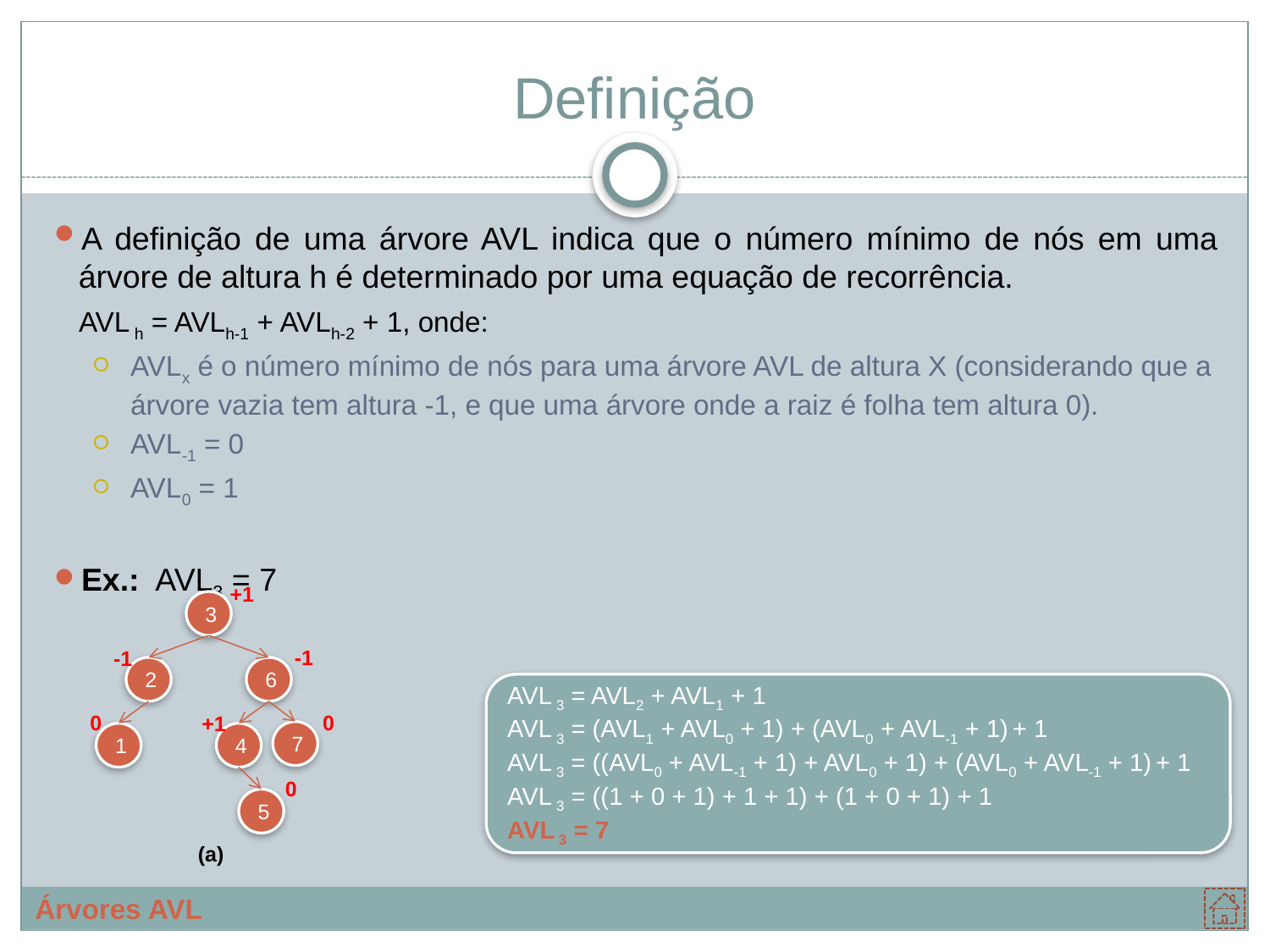

# Definição
A definição de uma árvore AVL indica que o número mínimo de nós em uma árvore de altura h é determinado por uma equação de recorrência.
	AVL h = AVLh-1 + AVLh-2 + 1, onde:
AVLx é o número mínimo de nós para uma árvore AVL de altura X (considerando que a árvore vazia tem altura -1, e que uma árvore onde a raiz é folha tem altura 0).
AVL-1 = 0
AVL0 = 1

Ex.:  AVL3 = 7

+1
3
2
6
7
1
4
5
-1
-1
0
0
+1
0
(a)
AVL 3 = AVL2 + AVL1 + 1
AVL 3 = (AVL1 + AVL0 + 1) + (AVL0 + AVL-1 + 1) + 1
AVL 3 = ((AVL0 + AVL-1 + 1) + AVL0 + 1) + (AVL0 + AVL-1 + 1) + 1
AVL 3 = ((1 + 0 + 1) + 1 + 1) + (1 + 0 + 1) + 1
AVL 3 = 7
Árvores AVL